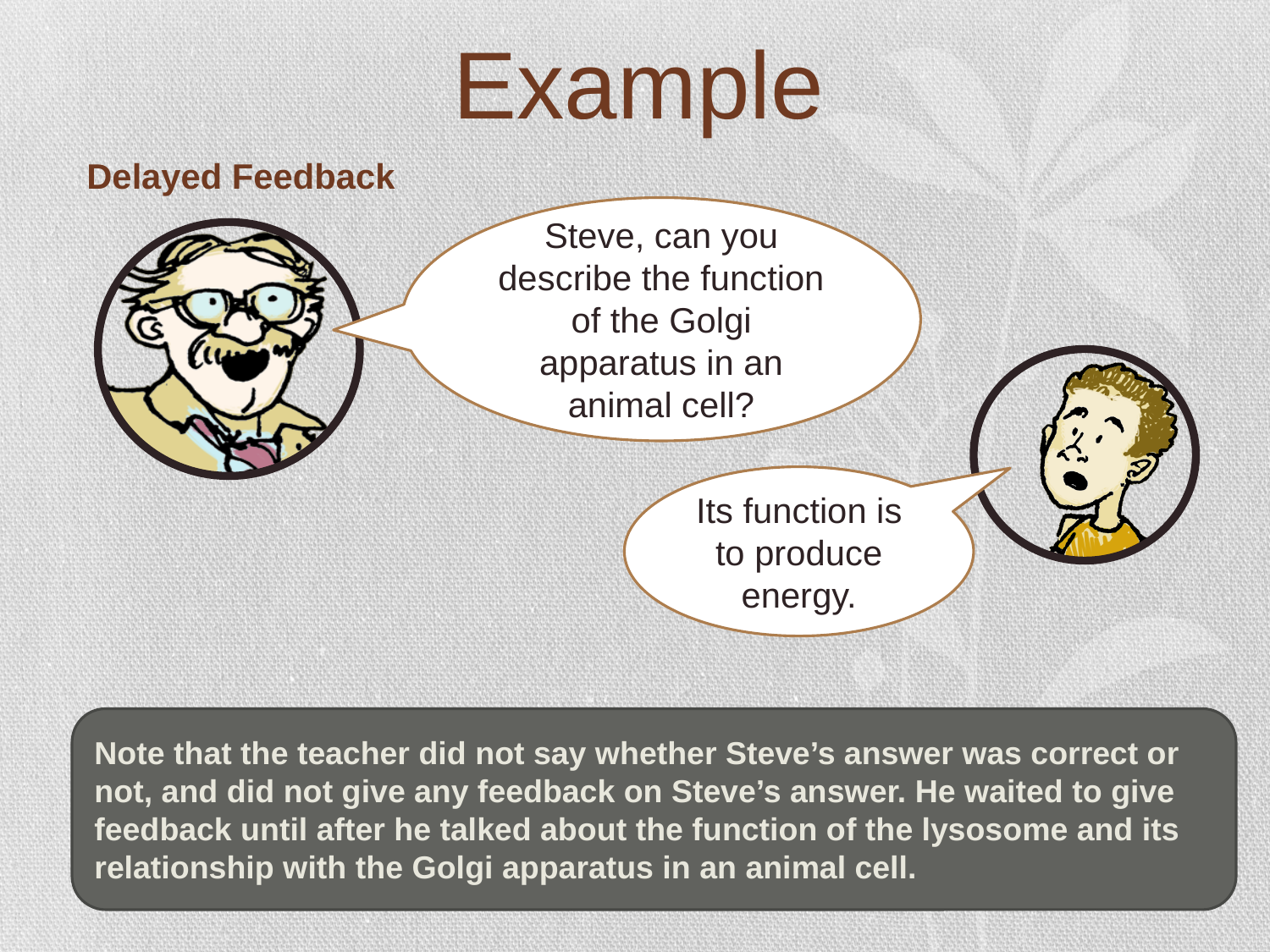

# Example
Delayed Feedback
Steve, can you describe the function of the Golgi apparatus in an animal cell?

Its function is to produce energy.
Note that the teacher did not say whether Steve’s answer was correct or not, and did not give any feedback on Steve’s answer. He waited to give feedback until after he talked about the function of the lysosome and its relationship with the Golgi apparatus in an animal cell.